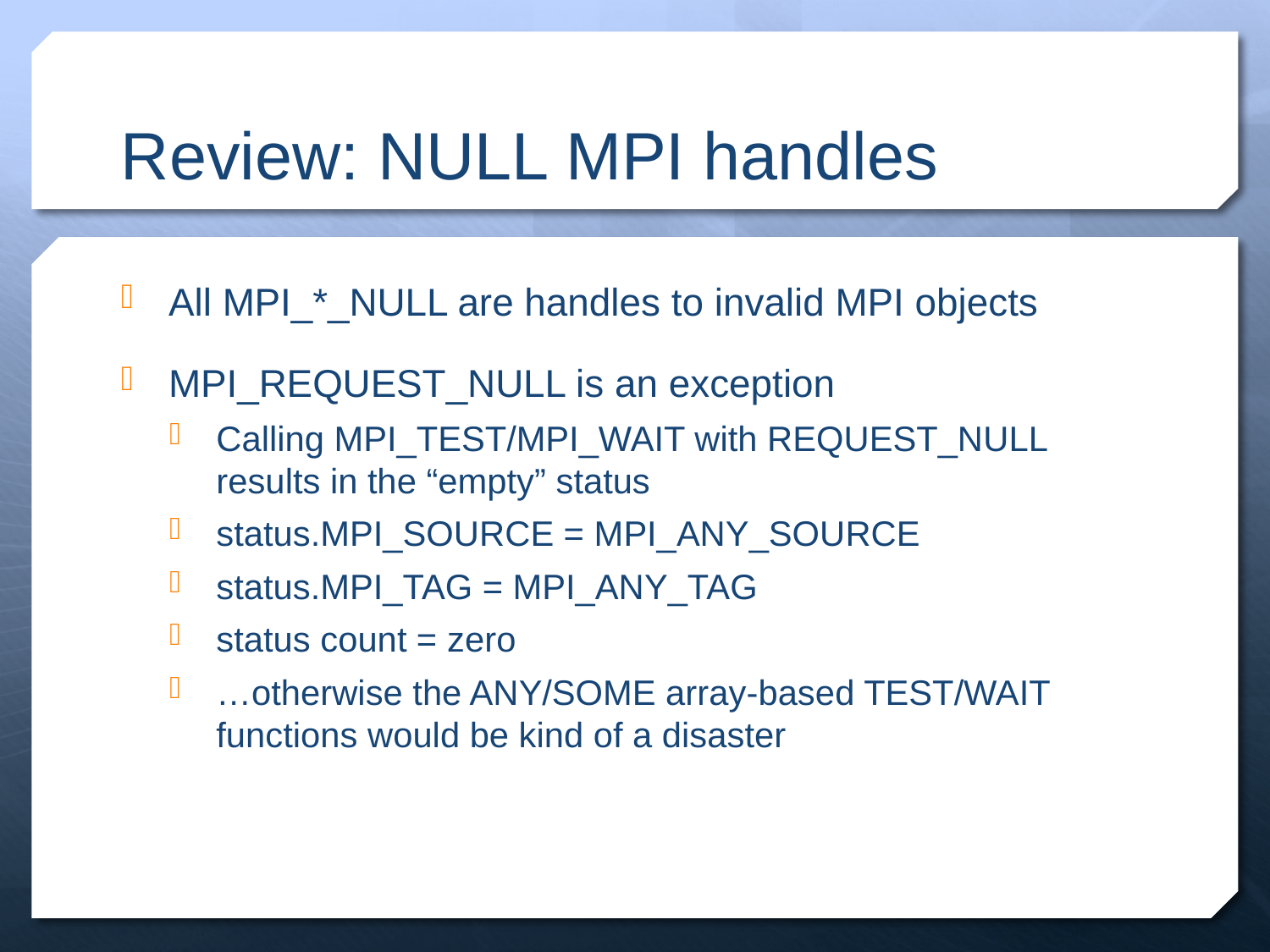

# Review: NULL MPI handles
All MPI_*_NULL are handles to invalid MPI objects
MPI_REQUEST_NULL is an exception
Calling MPI_TEST/MPI_WAIT with REQUEST_NULL results in the “empty” status
status.MPI_SOURCE = MPI_ANY_SOURCE
status.MPI_TAG = MPI_ANY_TAG
status count = zero
…otherwise the ANY/SOME array-based TEST/WAIT functions would be kind of a disaster